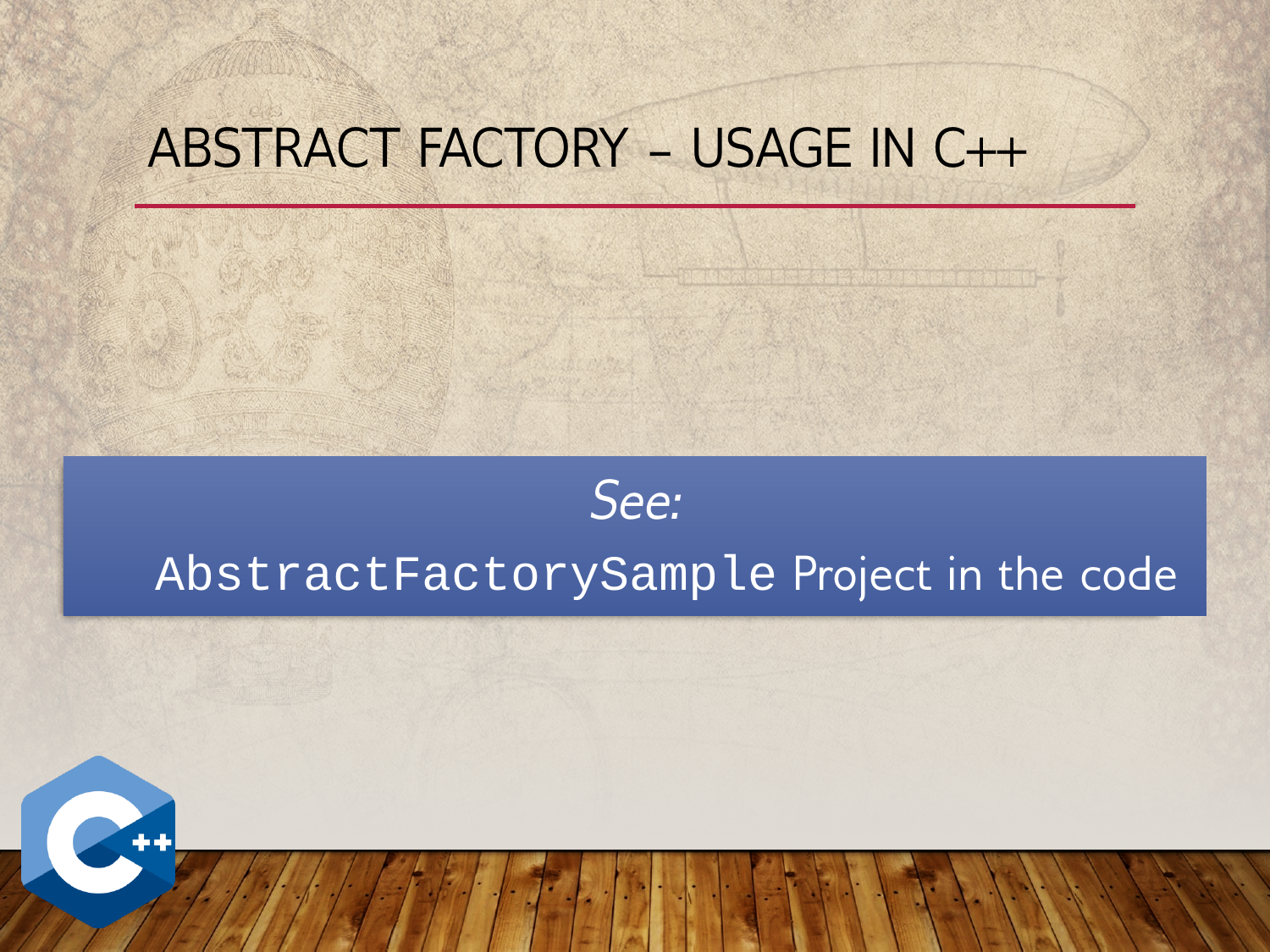

# Abstract Factory – Usage in C++
See:
AbstractFactorySample Project in the code